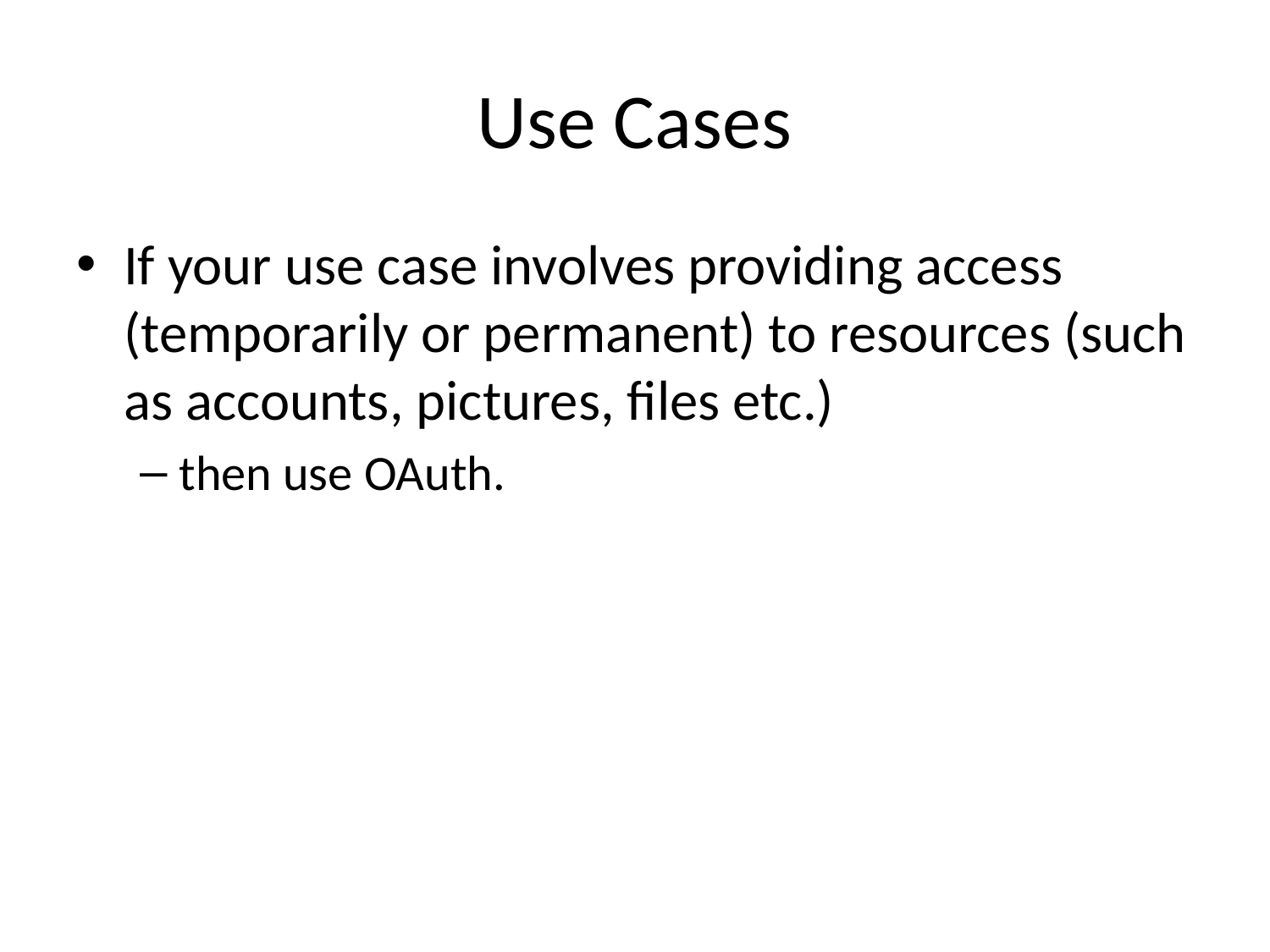

# Use Cases
If your use case involves providing access (temporarily or permanent) to resources (such as accounts, pictures, files etc.)
then use OAuth.